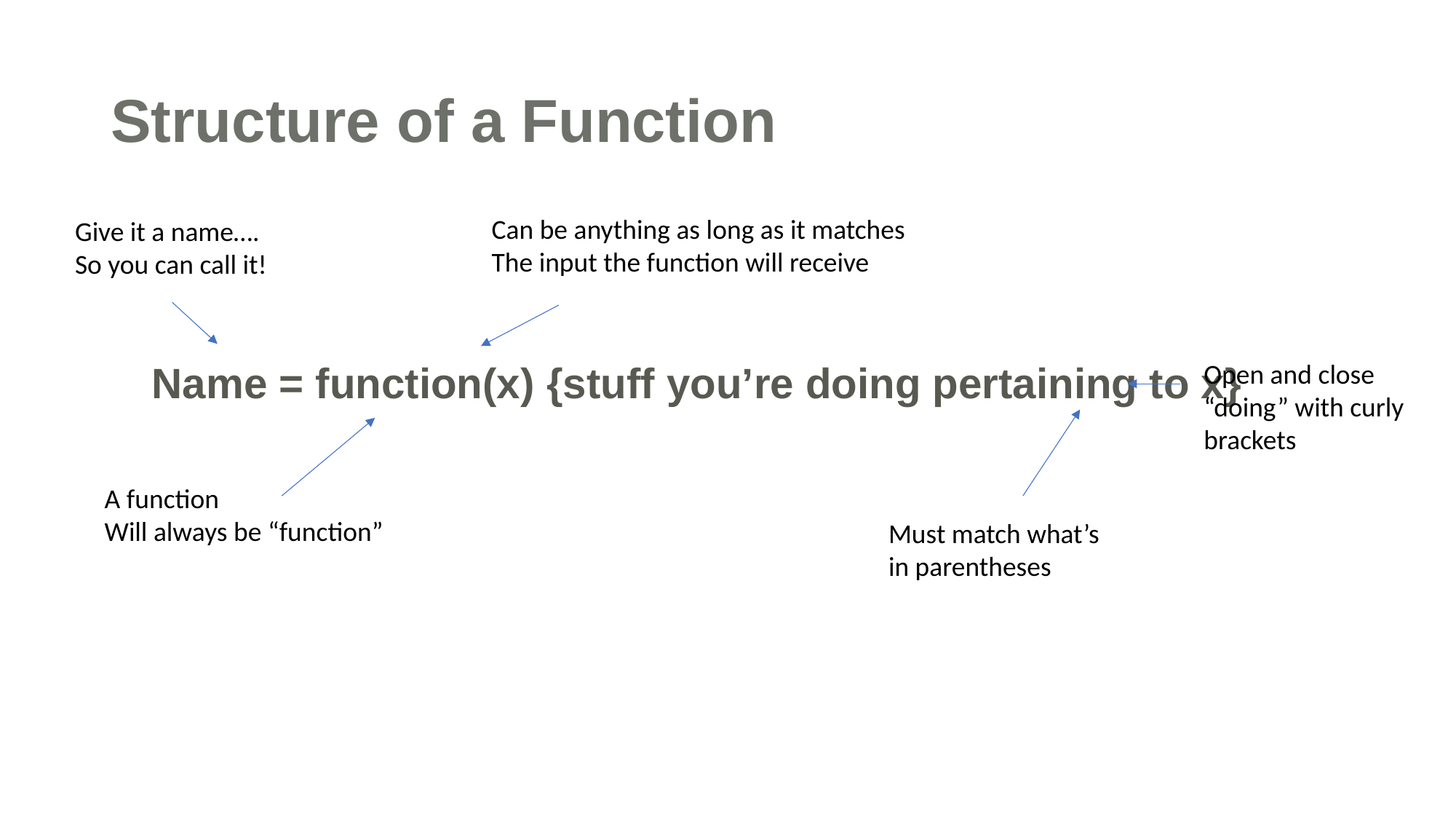

# Structure of a Function
Can be anything as long as it matches
The input the function will receive
Give it a name….
So you can call it!
Open and close “doing” with curly brackets
Name = function(x) {stuff you’re doing pertaining to x}
A function
Will always be “function”

Must match what’s in parentheses